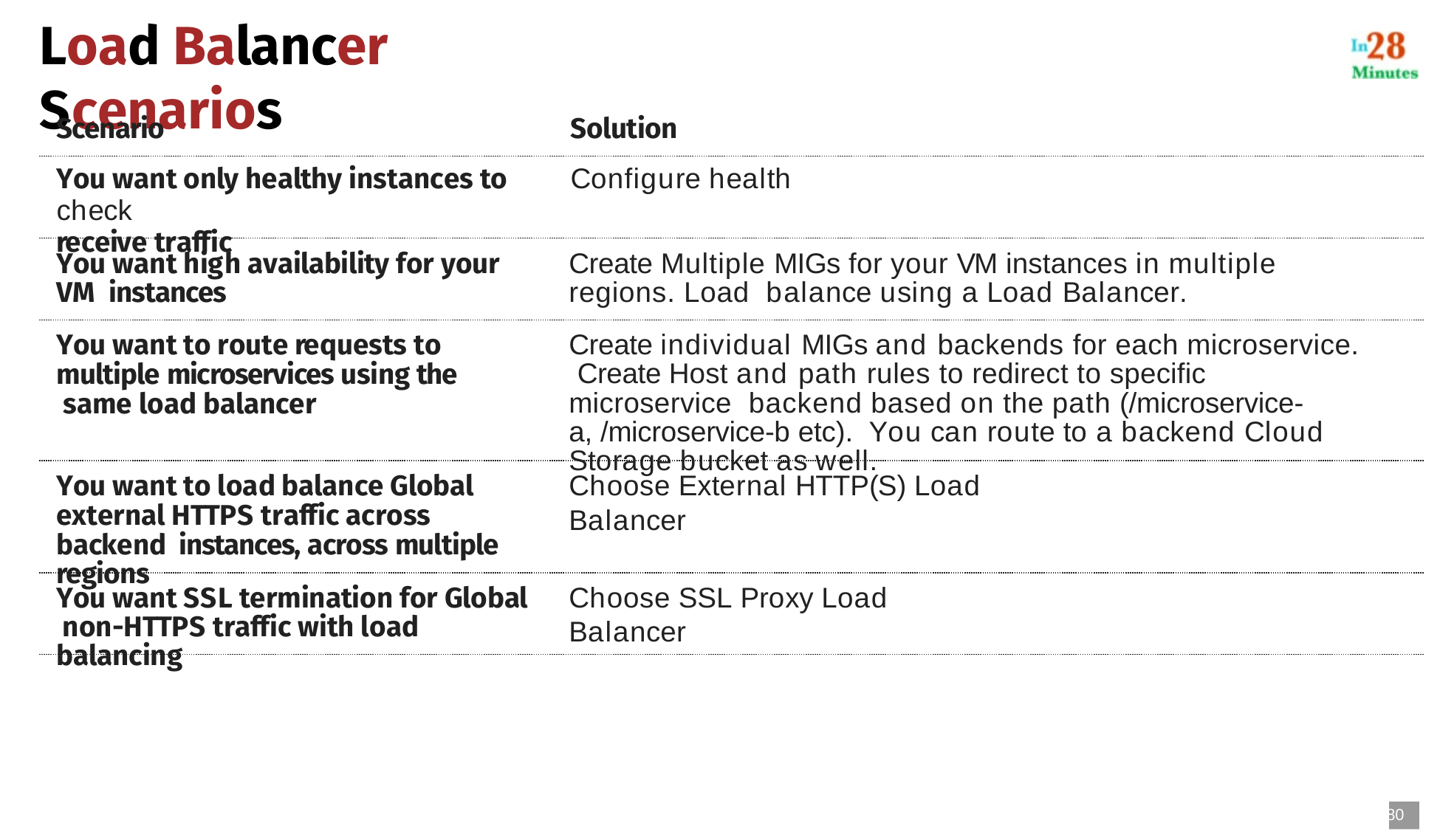

# Load Balancer Scenarios
Scenario	Solution
You want only healthy instances to	Configure health check
receive traffic

You want high availability for your VM  instances
Create Multiple MIGs for your VM instances in multiple regions. Load  balance using a Load Balancer.

You want to route requests to  multiple microservices using the  same load balancer
Create individual MIGs and backends for each microservice.  Create Host and path rules to redirect to specific microservice  backend based on the path (/microservice-a, /microservice-b etc).  You can route to a backend Cloud Storage bucket as well.

You want to load balance Global  external HTTPS traffic across backend  instances, across multiple regions
Choose External HTTP(S) Load Balancer

You want SSL termination for Global  non-HTTPS traffic with load balancing
Choose SSL Proxy Load Balancer

80